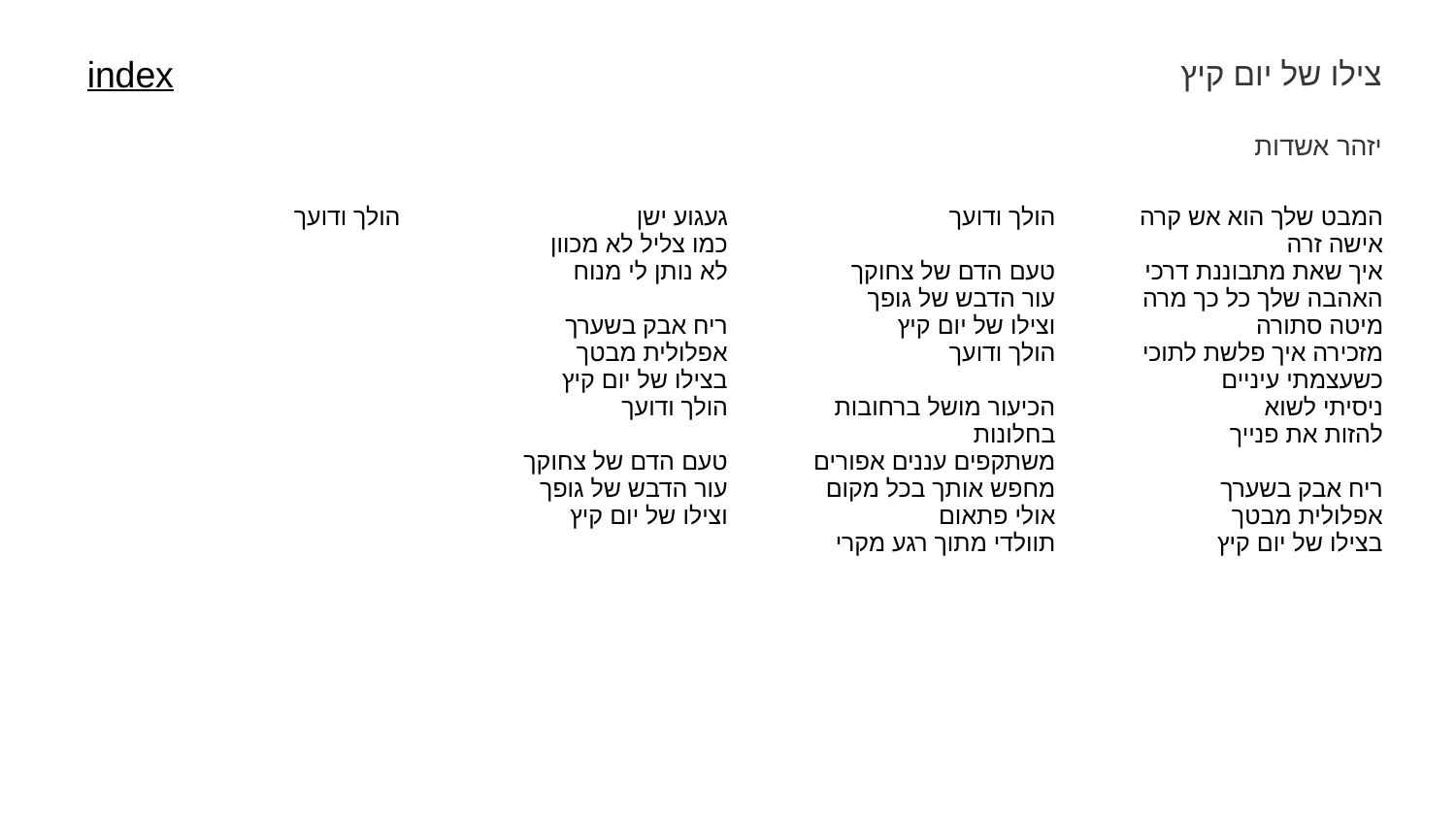

צילו של יום קיץ
index
יזהר אשדות
| הולך ודועך | געגוע ישן כמו צליל לא מכוון לא נותן לי מנוח ריח אבק בשערך אפלולית מבטך בצילו של יום קיץ הולך ודועך טעם הדם של צחוקך עור הדבש של גופך וצילו של יום קיץ | הולך ודועך טעם הדם של צחוקך עור הדבש של גופך וצילו של יום קיץ הולך ודועך הכיעור מושל ברחובות בחלונות משתקפים עננים אפורים מחפש אותך בכל מקום אולי פתאום תוולדי מתוך רגע מקרי | המבט שלך הוא אש קרה אישה זרה איך שאת מתבוננת דרכי האהבה שלך כל כך מרה מיטה סתורה מזכירה איך פלשת לתוכי כשעצמתי עיניים ניסיתי לשוא להזות את פנייך ריח אבק בשערך אפלולית מבטך בצילו של יום קיץ |
| --- | --- | --- | --- |